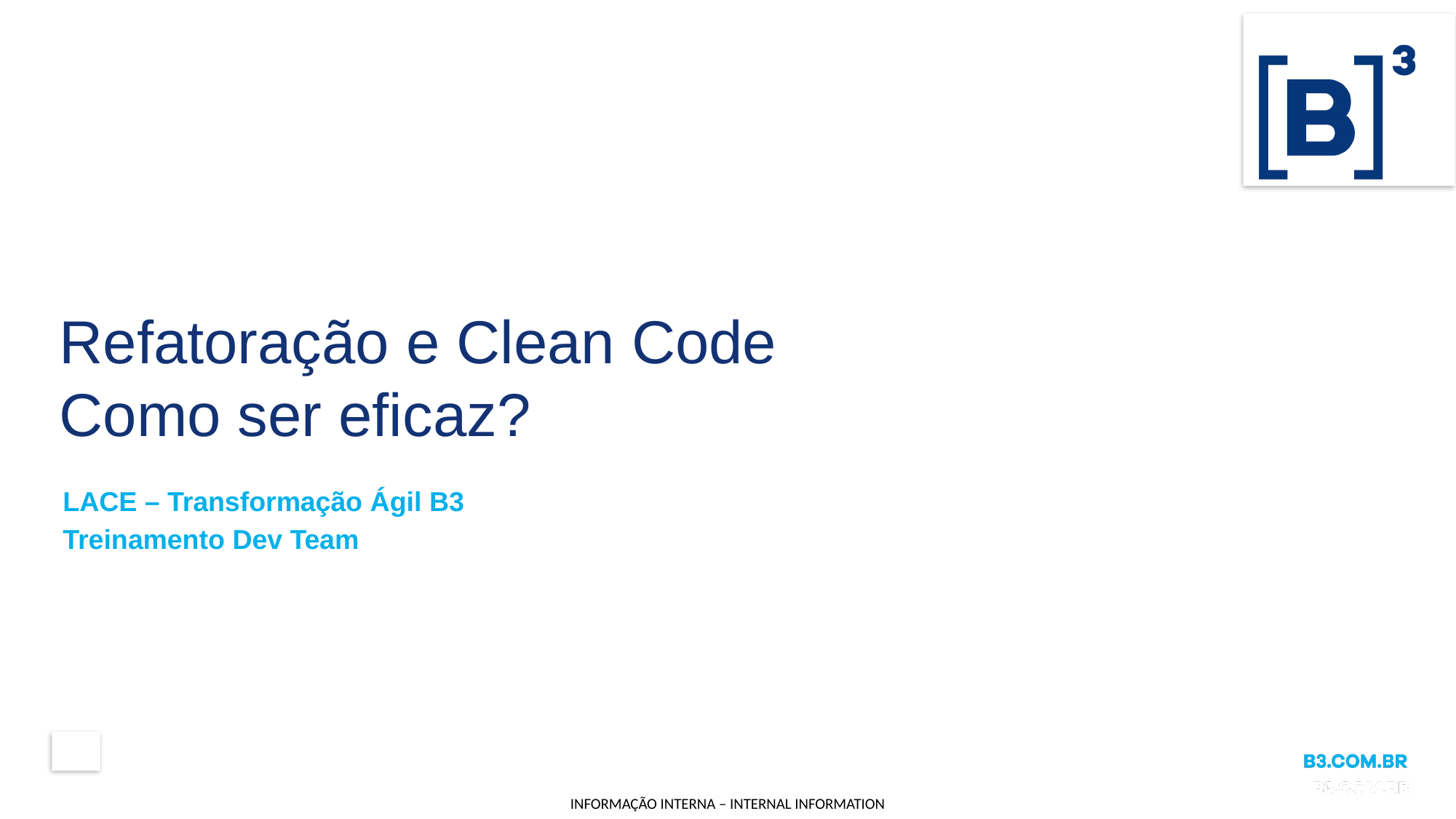

# Refatoração e Clean Code Como ser eficaz?
LACE – Transformação Ágil B3
Treinamento Dev Team